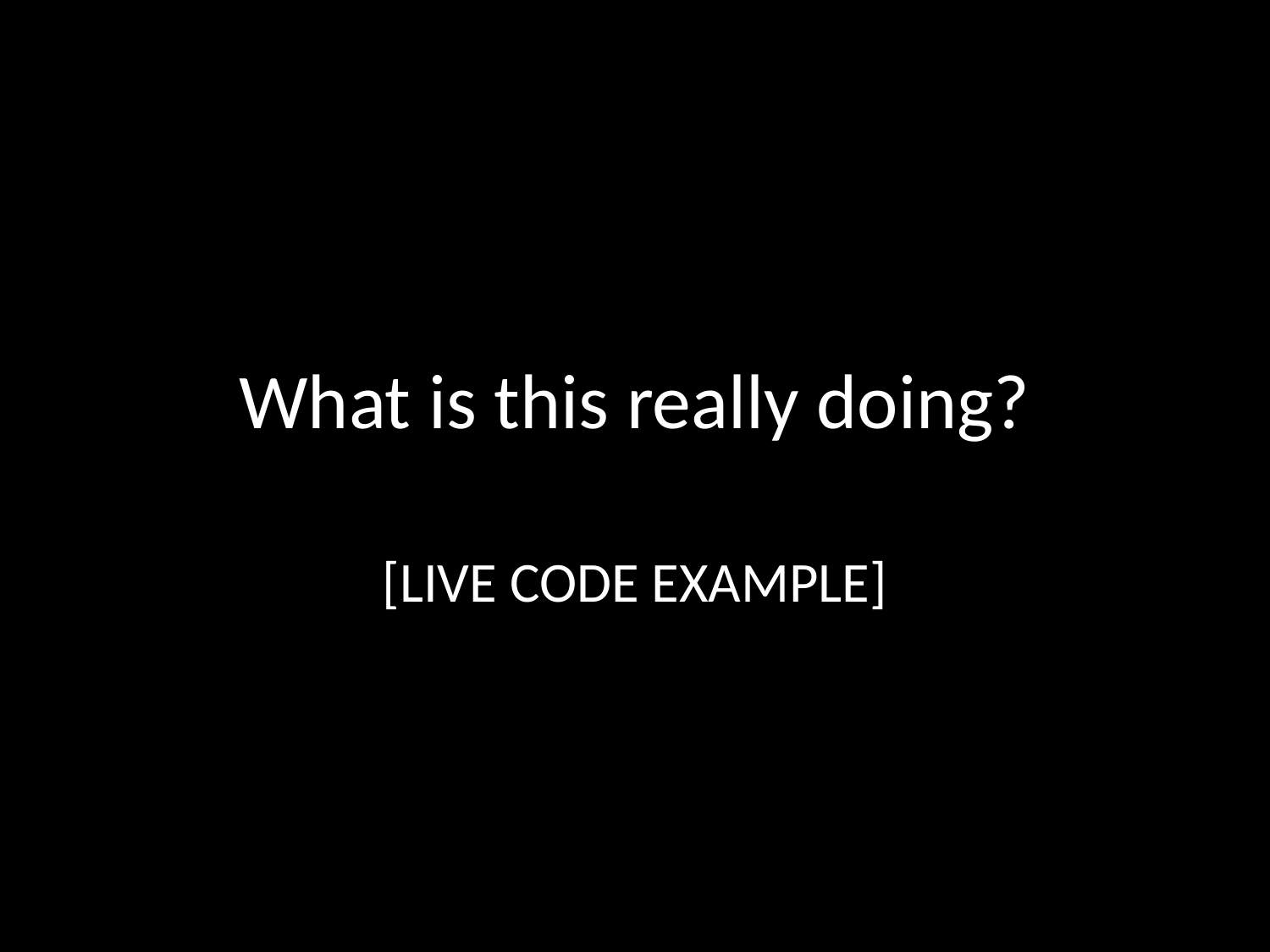

# What is this really doing?
[LIVE CODE EXAMPLE]